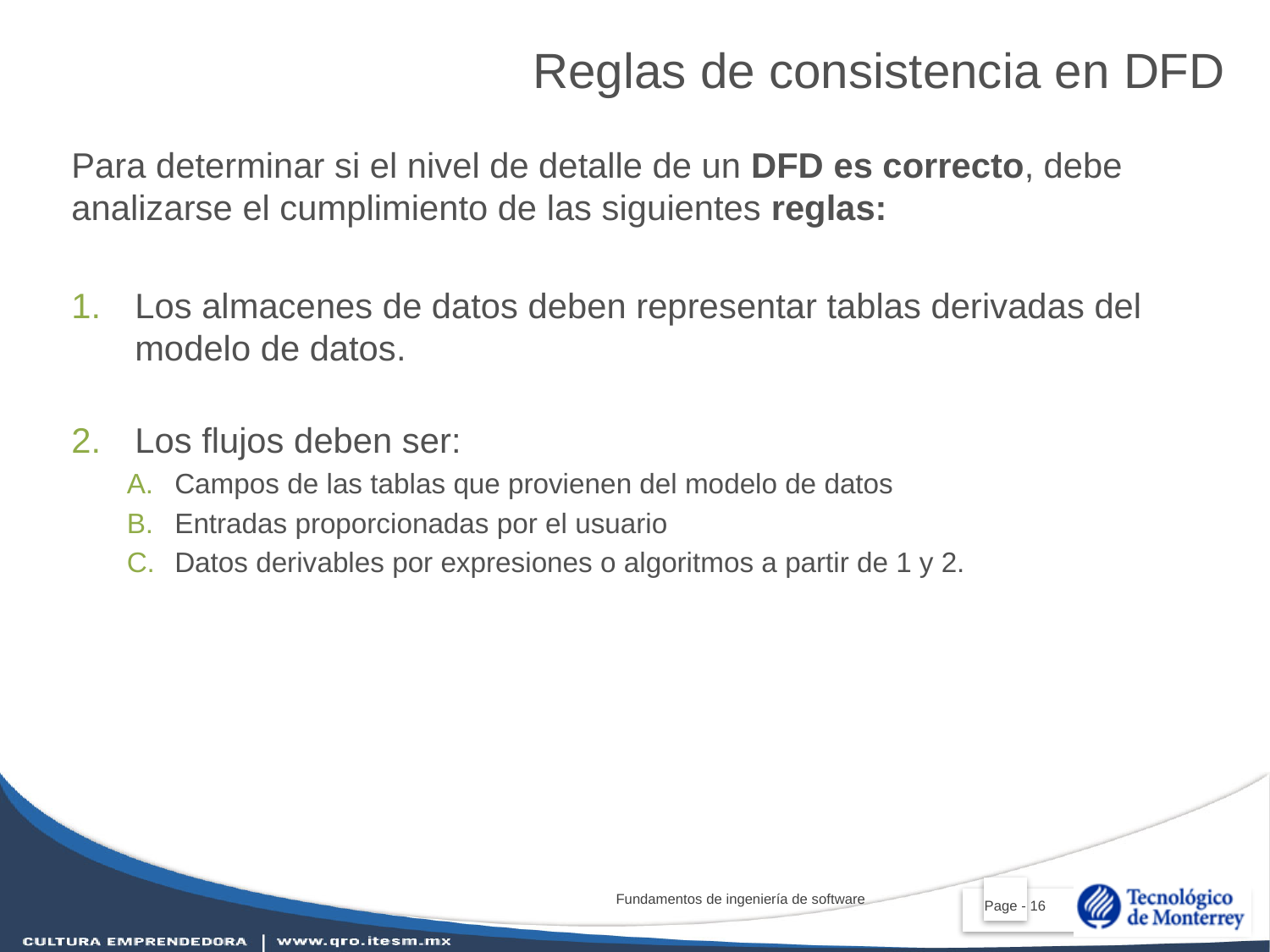

Reglas de consistencia en DFD
Para determinar si el nivel de detalle de un DFD es correcto, debe analizarse el cumplimiento de las siguientes reglas:

Los almacenes de datos deben representar tablas derivadas del modelo de datos.
Los flujos deben ser:
Campos de las tablas que provienen del modelo de datos
Entradas proporcionadas por el usuario
Datos derivables por expresiones o algoritmos a partir de 1 y 2.